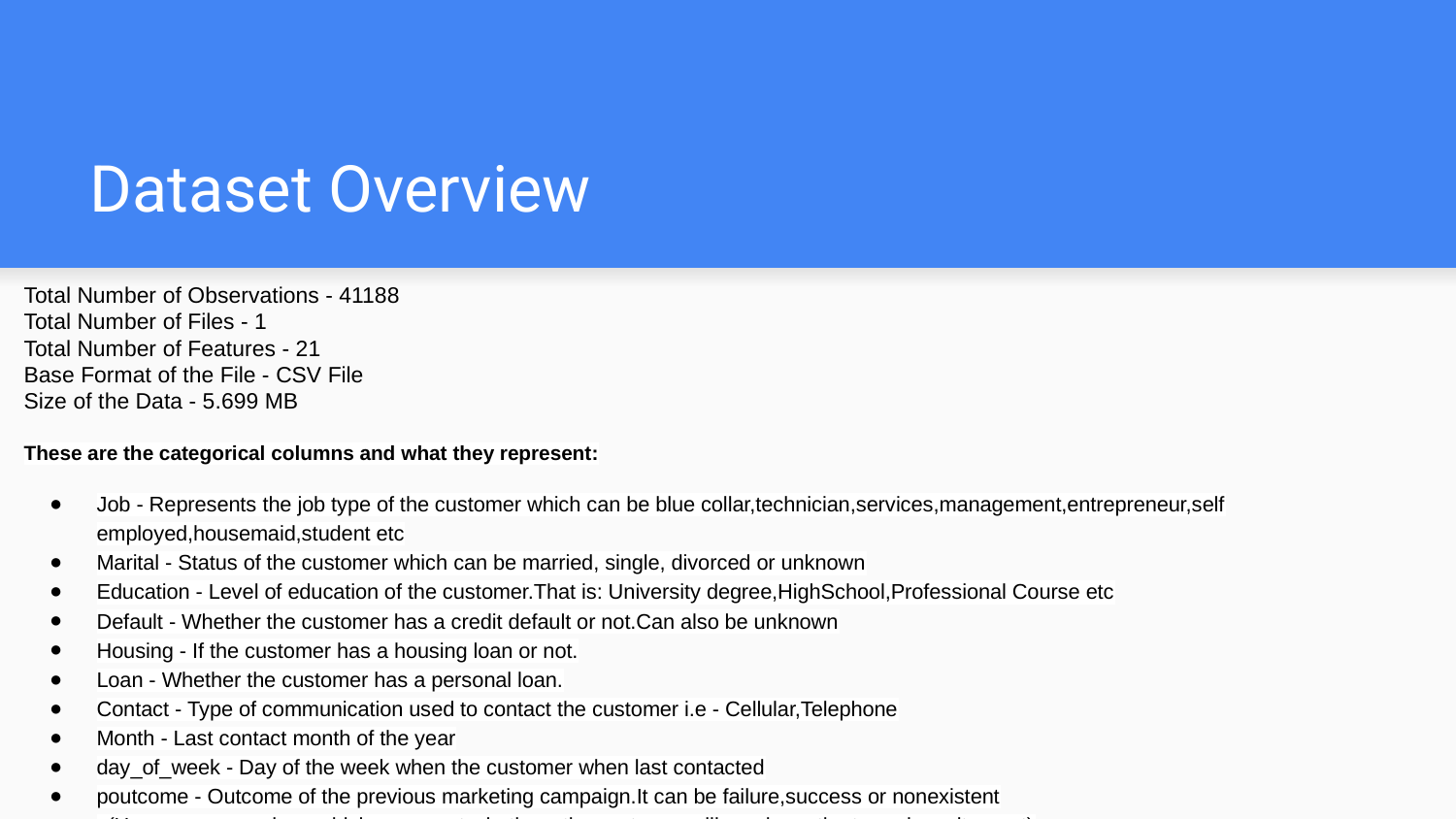

# Dataset Overview
Total Number of Observations - 41188
Total Number of Files - 1
Total Number of Features - 21
Base Format of the File - CSV File
Size of the Data - 5.699 MB

These are the categorical columns and what they represent:
Job - Represents the job type of the customer which can be blue collar,technician,services,management,entrepreneur,self employed,housemaid,student etc
Marital - Status of the customer which can be married, single, divorced or unknown
Education - Level of education of the customer.That is: University degree,HighSchool,Professional Course etc
Default - Whether the customer has a credit default or not.Can also be unknown
Housing - If the customer has a housing loan or not.
Loan - Whether the customer has a personal loan.
Contact - Type of communication used to contact the customer i.e - Cellular,Telephone
Month - Last contact month of the year
day_of_week - Day of the week when the customer when last contacted
poutcome - Outcome of the previous marketing campaign.It can be failure,success or nonexistent
y(Has yes or no values which represent whethere the customer will purchase the term deposit or not)